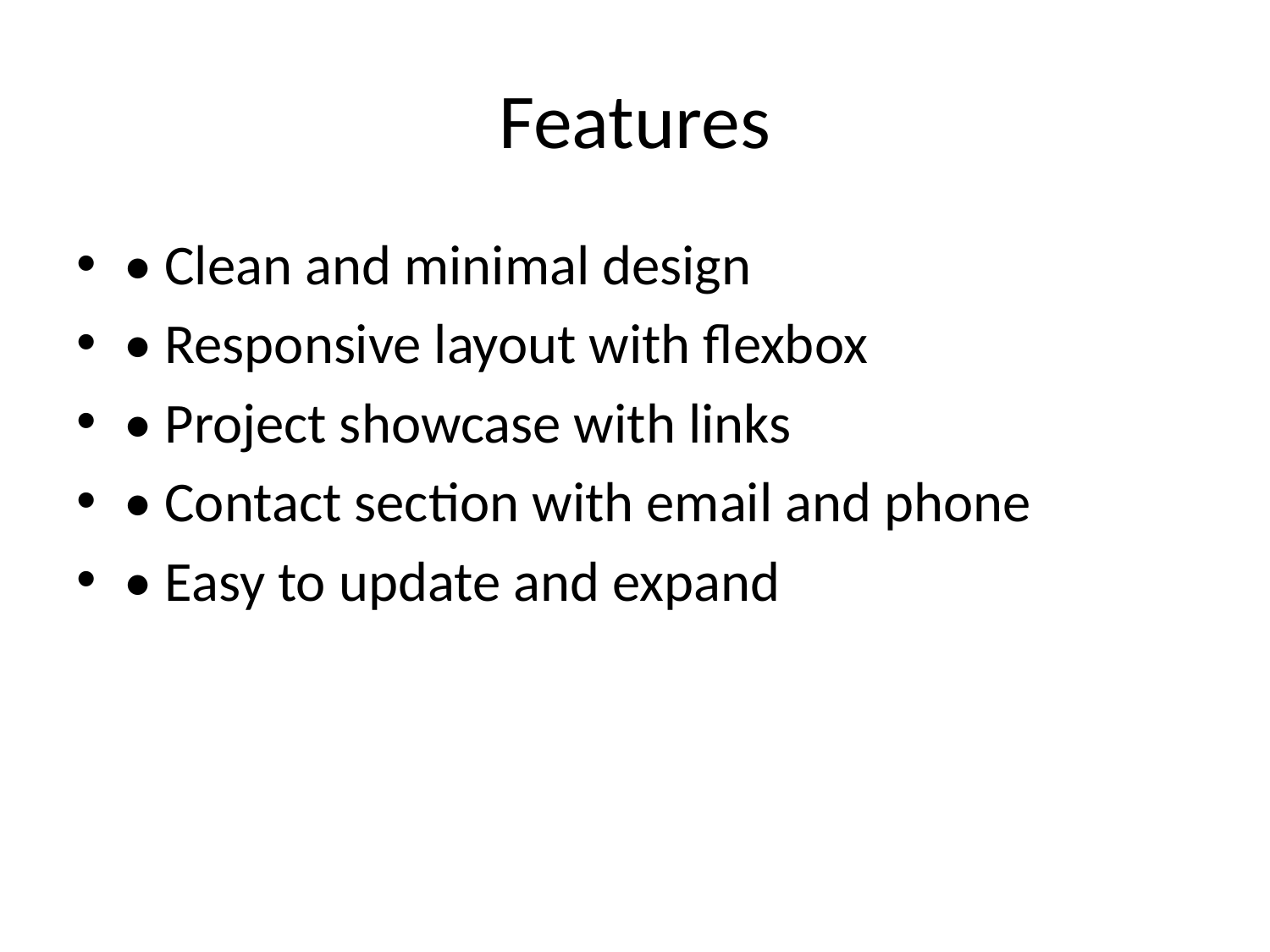

# Features
• Clean and minimal design
• Responsive layout with flexbox
• Project showcase with links
• Contact section with email and phone
• Easy to update and expand